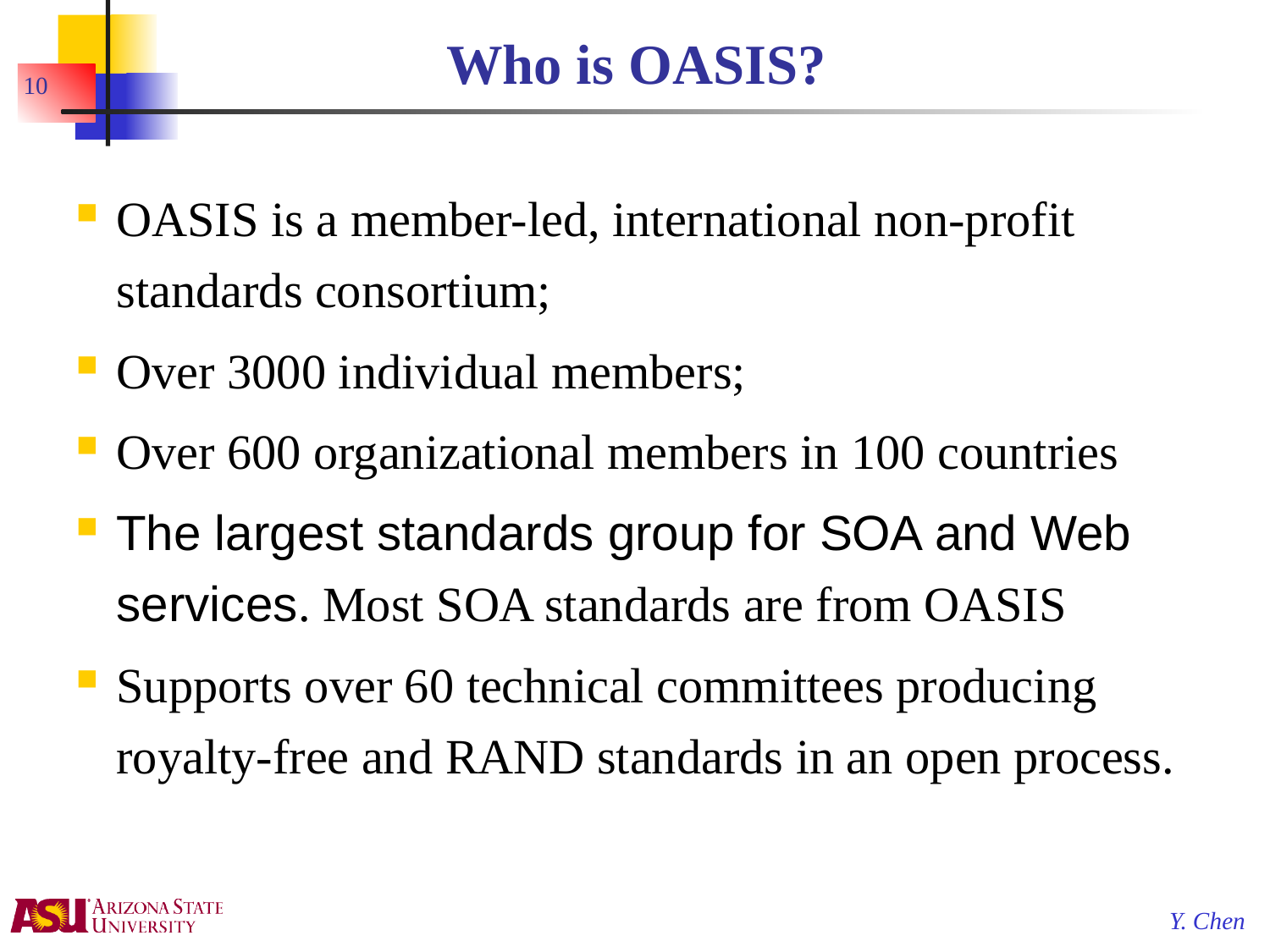

# Who is OASIS?
10
OASIS is a member-led, international non-profit standards consortium;
Over 3000 individual members;
Over 600 organizational members in 100 countries
The largest standards group for SOA and Web services. Most SOA standards are from OASIS
Supports over 60 technical committees producing royalty-free and RAND standards in an open process.